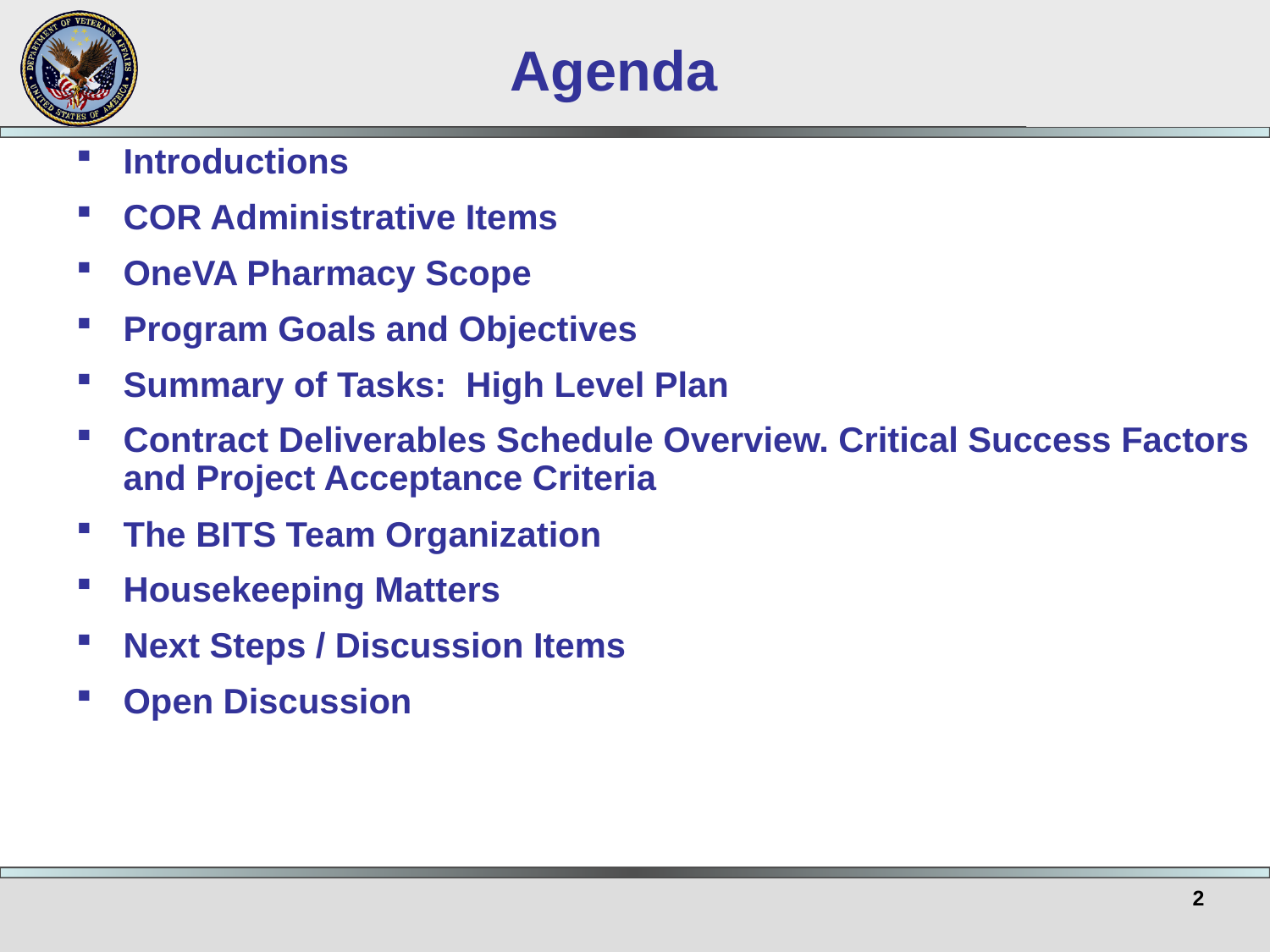

Agenda
Introductions
COR Administrative Items
OneVA Pharmacy Scope
Program Goals and Objectives
Summary of Tasks:  High Level Plan
Contract Deliverables Schedule Overview. Critical Success Factors and Project Acceptance Criteria
The BITS Team Organization
Housekeeping Matters
Next Steps / Discussion Items
Open Discussion
2